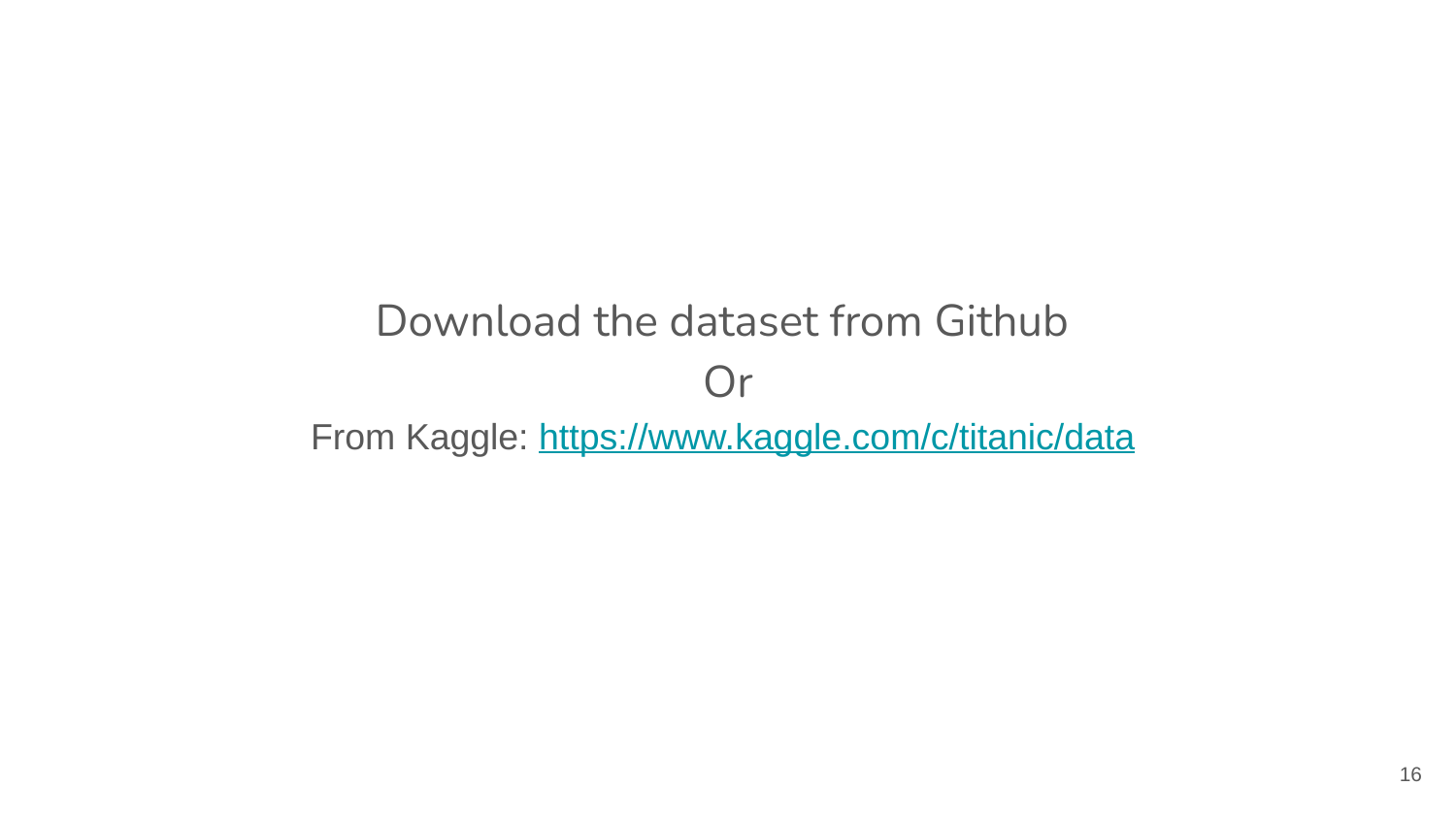

Download the dataset from Github
Or
From Kaggle: https://www.kaggle.com/c/titanic/data

16